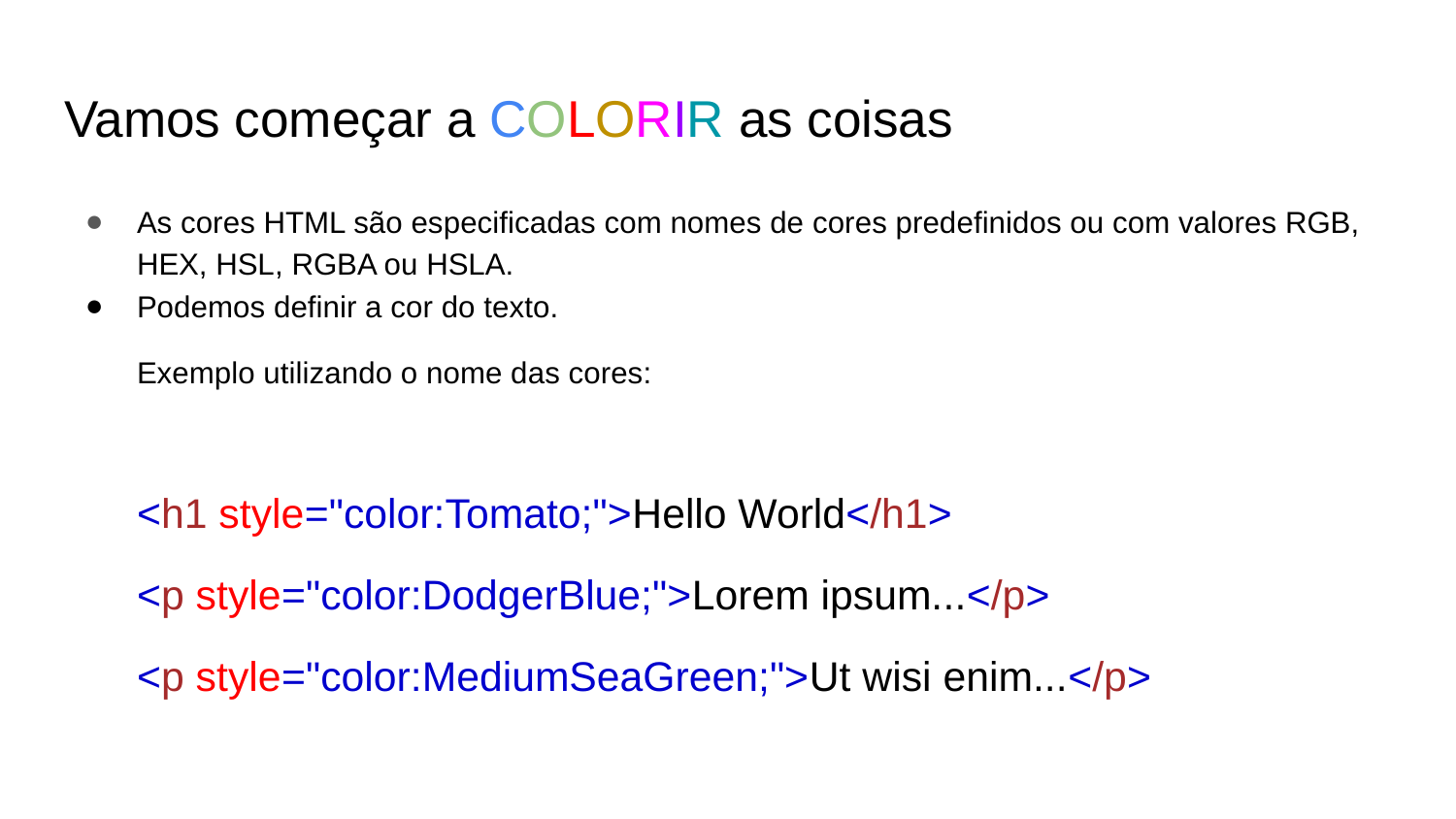

# Vamos começar a COLORIR as coisas
As cores HTML são especificadas com nomes de cores predefinidos ou com valores RGB, HEX, HSL, RGBA ou HSLA.
Podemos definir a cor do texto.
Exemplo utilizando o nome das cores:

<h1 style="color:Tomato;">Hello World</h1>
<p style="color:DodgerBlue;">Lorem ipsum...</p>
<p style="color:MediumSeaGreen;">Ut wisi enim...</p>